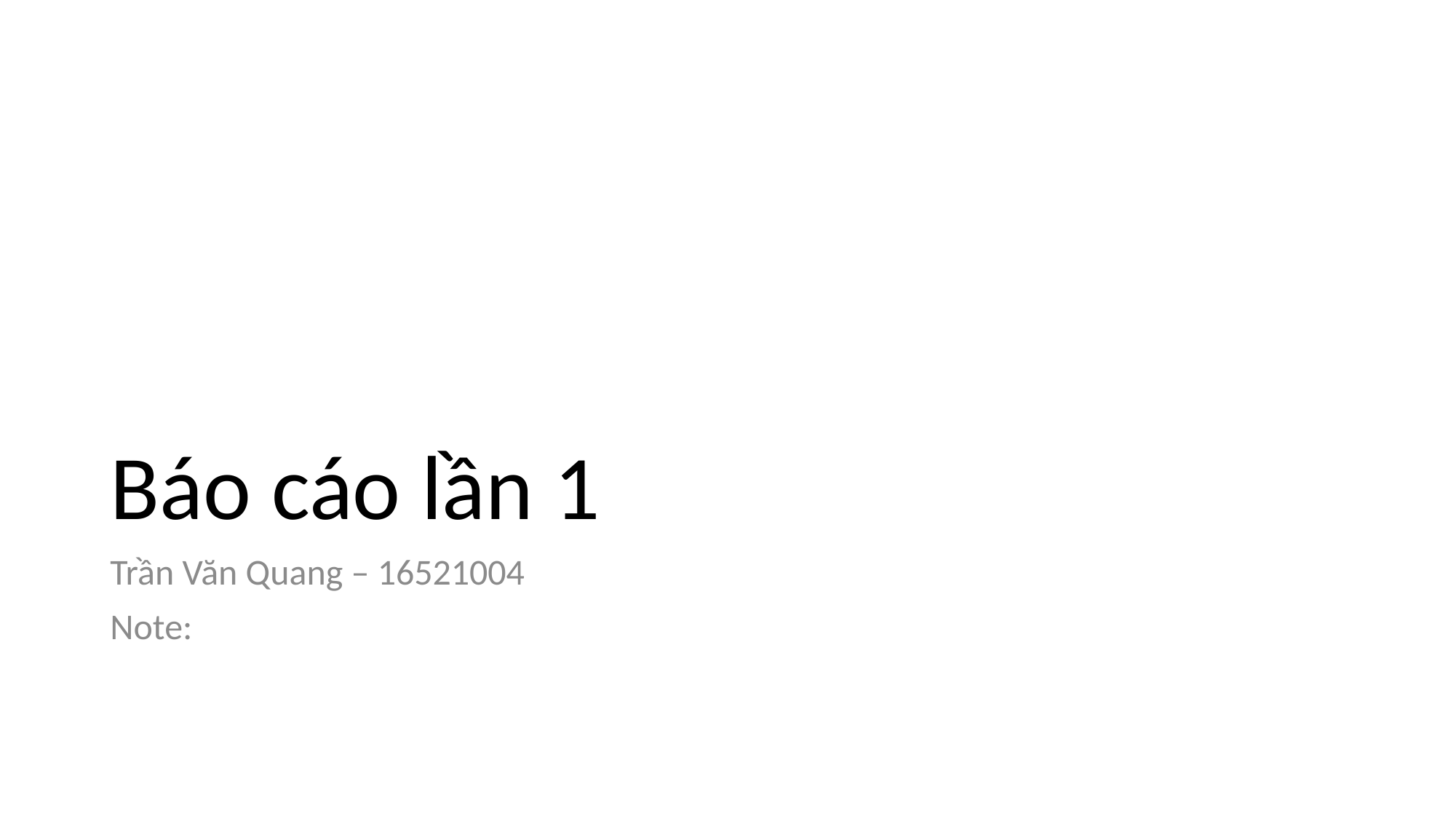

# Báo cáo lần 1
Trần Văn Quang – 16521004
Note: